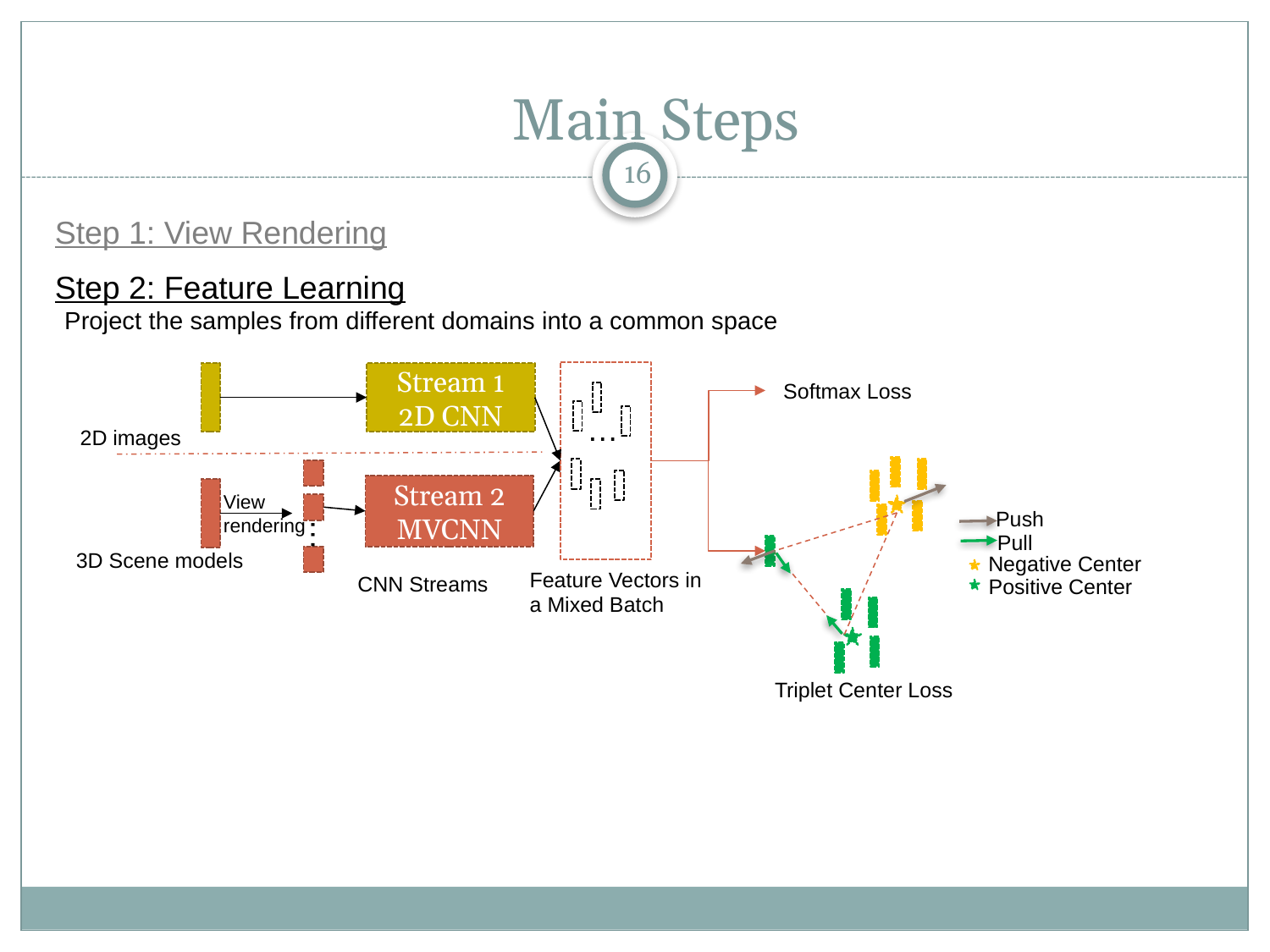

Main Steps
16
Step 1: View Rendering
Step 2: Feature Learning
Project the samples from different domains into a common space

Stream 1
2D CNN
Softmax Loss

…

2D images

Push

Pull

Negative Center

Positive Center

Triplet Center Loss

Stream 2
MVCNN

View
rendering

…
3D Scene models

Feature Vectors in
a Mixed Batch
CNN Streams